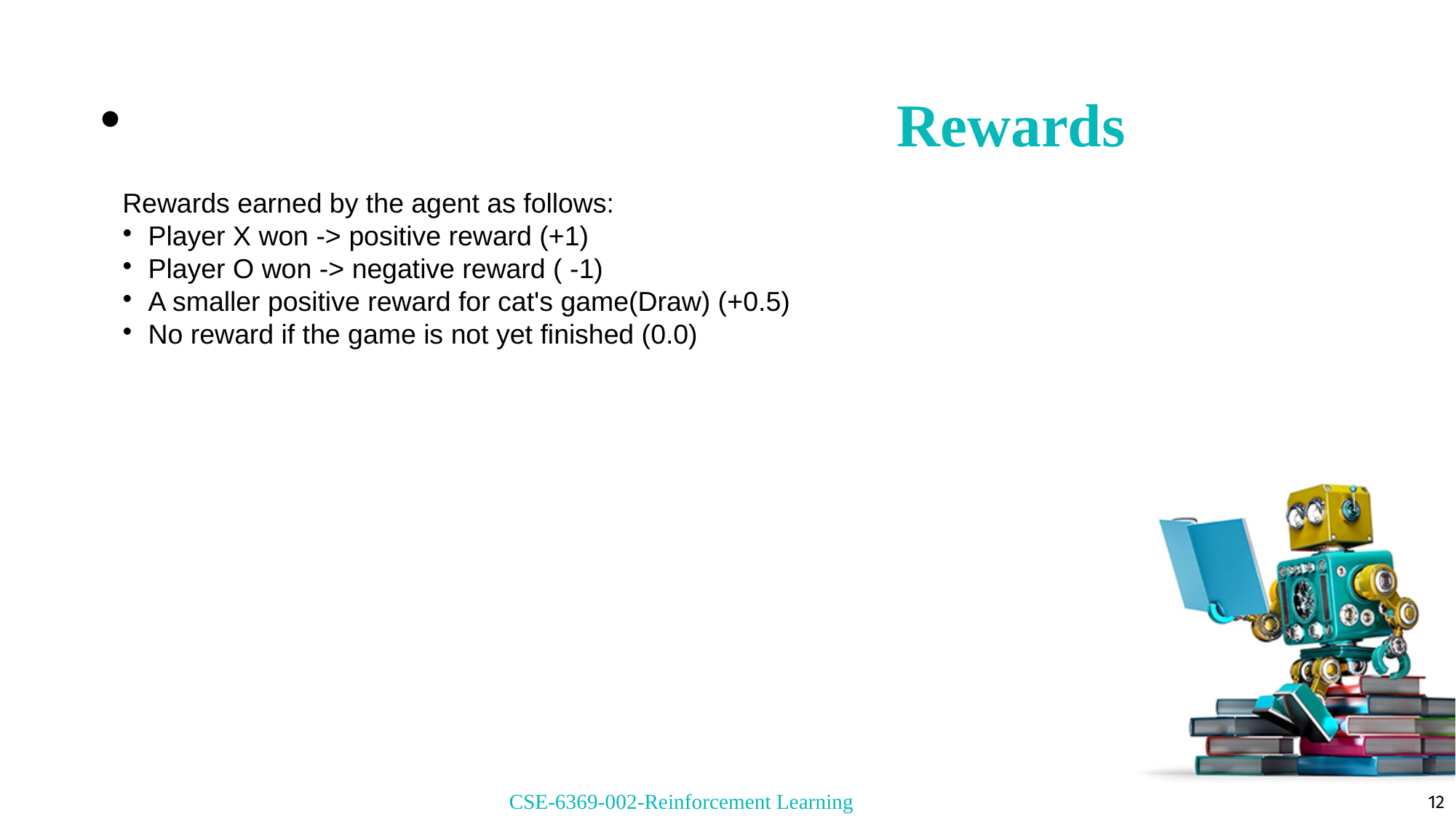

Rewards

Rewards earned by the agent as follows:
Player X won -> positive reward (+1)
Player O won -> negative reward ( -1)
A smaller positive reward for cat's game(Draw) (+0.5)
No reward if the game is not yet finished (0.0)
12
CSE-6369-002-Reinforcement Learning